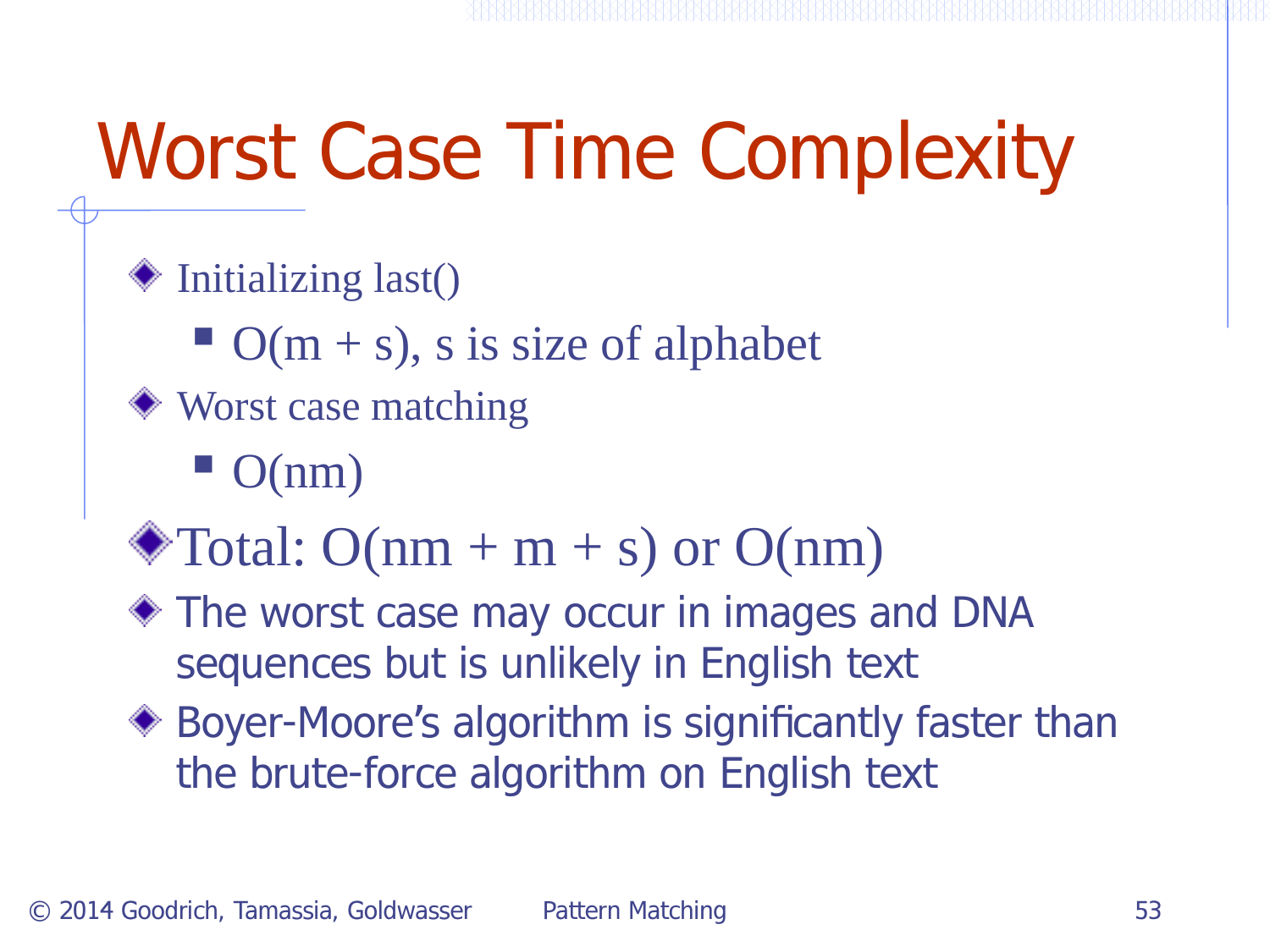

# Worst Case Time Complexity
Initializing last()
O(m + s), s is size of alphabet
Worst case matching
O(nm)
Total: O(nm + m + s) or O(nm)
The worst case may occur in images and DNA sequences but is unlikely in English text
Boyer-Moore’s algorithm is significantly faster than the brute-force algorithm on English text

Pattern Matching
53